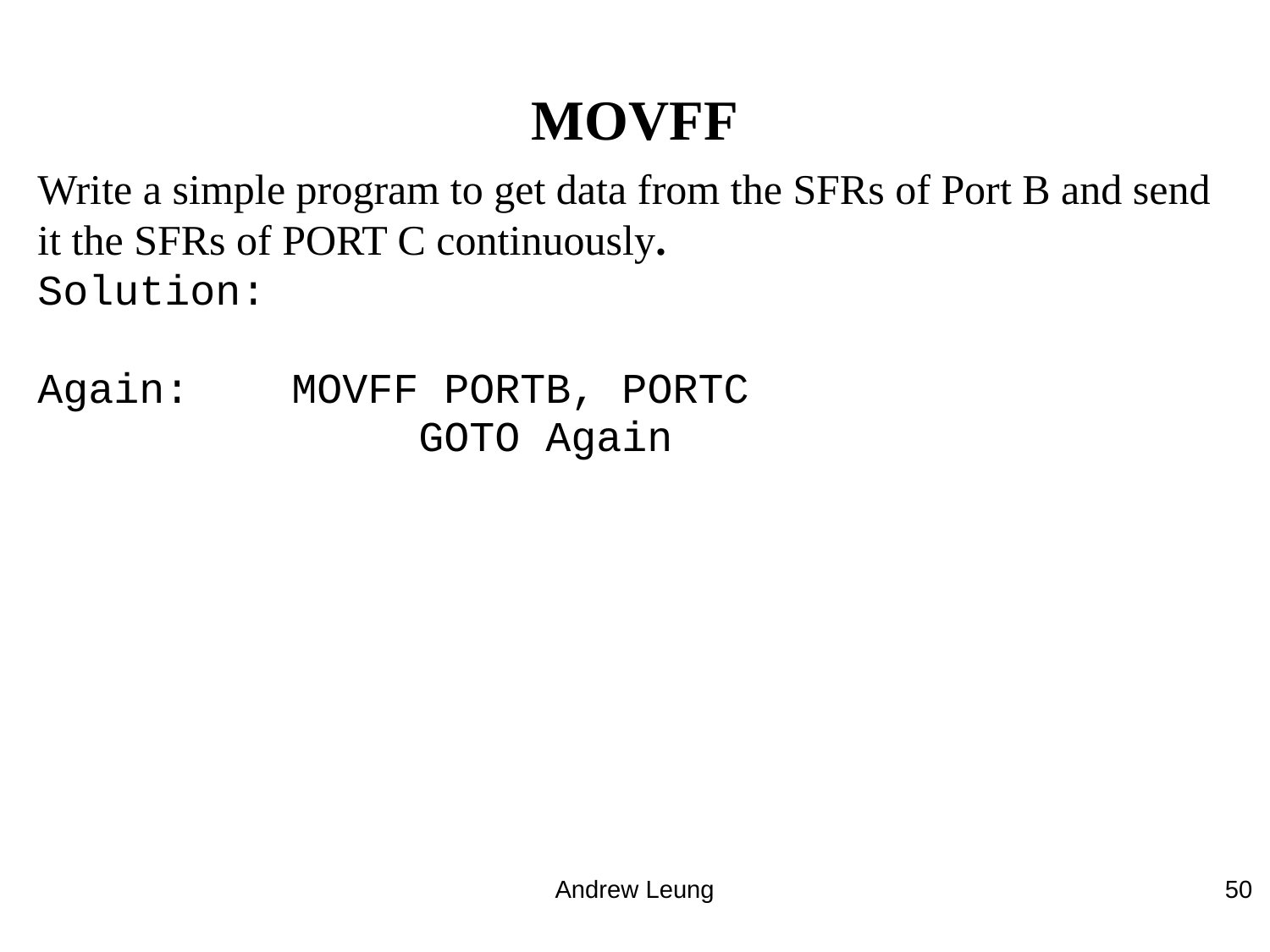

# MOVFF
Write a simple program to get data from the SFRs of Port B and send it the SFRs of PORT C continuously.
Solution:

Again:	MOVFF PORTB, PORTC
			GOTO Again

Andrew Leung
50